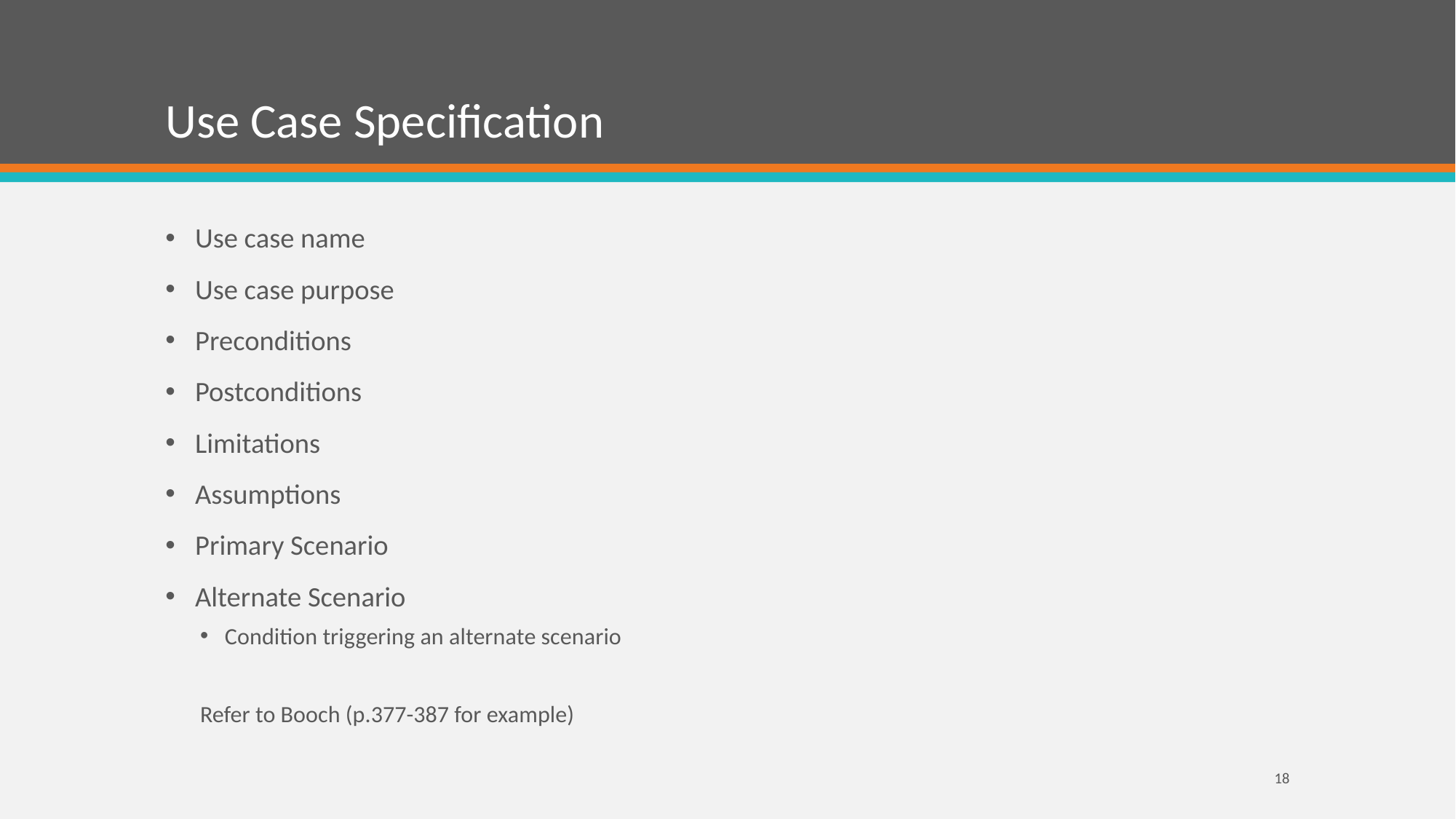

# Use Case Specification
Use case name
Use case purpose
Preconditions
Postconditions
Limitations
Assumptions
Primary Scenario
Alternate Scenario
Condition triggering an alternate scenario

Refer to Booch (p.377-387 for example)
18